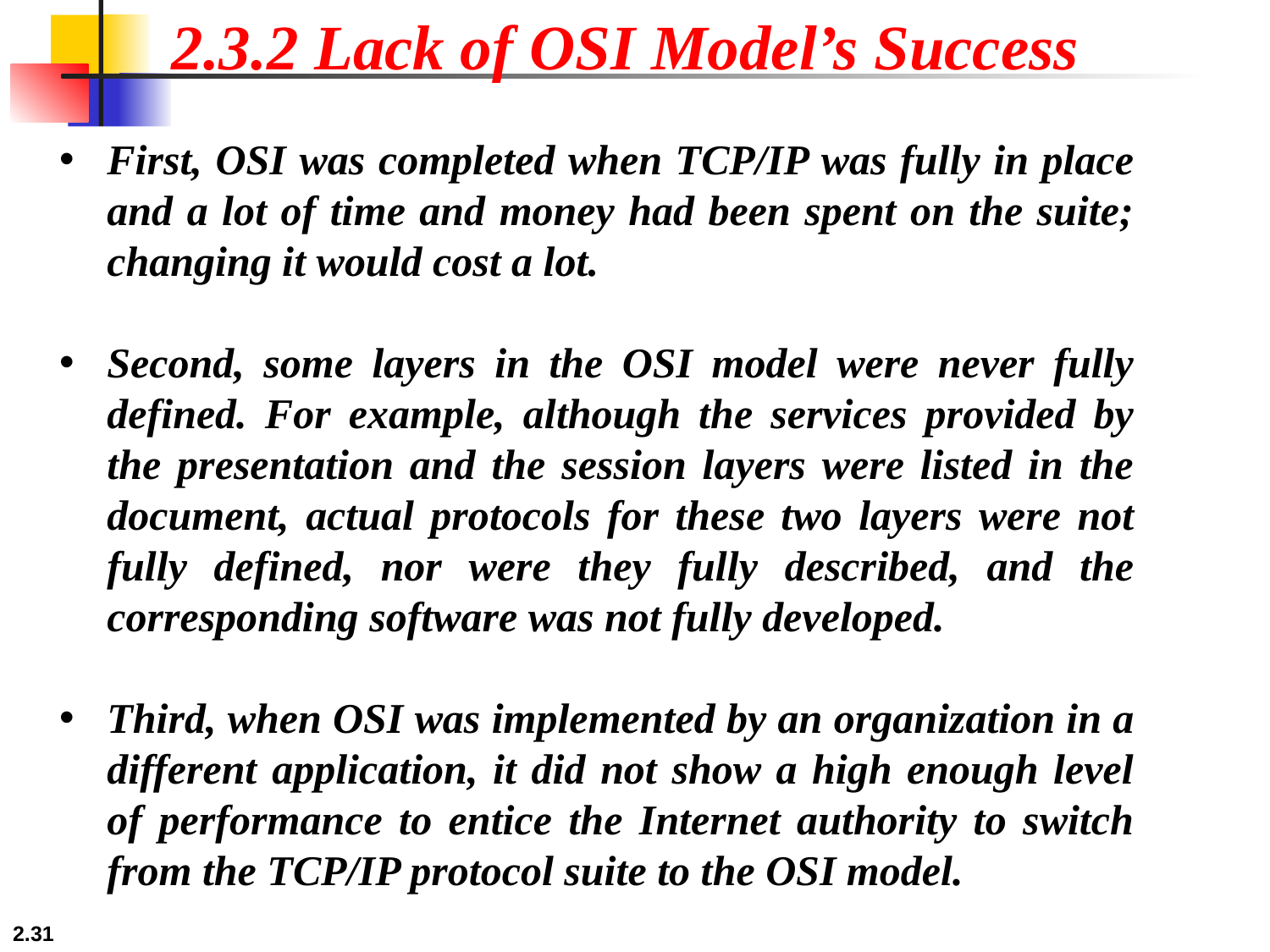

2.3.2 Lack of OSI Model’s Success

First, OSI was completed when TCP/IP was fully in place and a lot of time and money had been spent on the suite; changing it would cost a lot.

Second, some layers in the OSI model were never fully defined. For example, although the services provided by the presentation and the session layers were listed in the document, actual protocols for these two layers were not fully defined, nor were they fully described, and the corresponding software was not fully developed.

Third, when OSI was implemented by an organization in a different application, it did not show a high enough level of performance to entice the Internet authority to switch from the TCP/IP protocol suite to the OSI model.
2.31